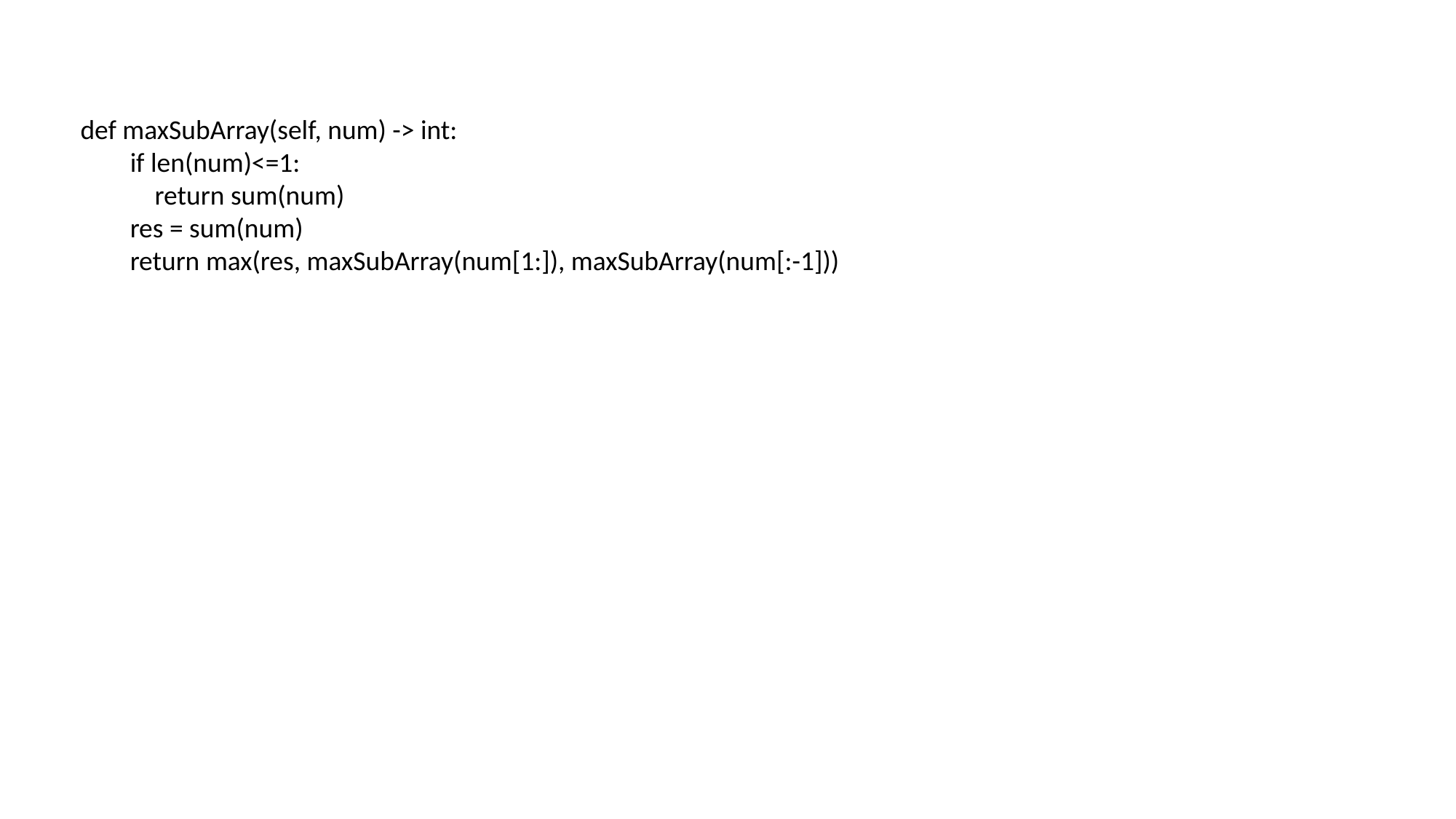

def maxSubArray(self, num) -> int:
        if len(num)<=1:
            return sum(num)
        res = sum(num)
        return max(res, maxSubArray(num[1:]), maxSubArray(num[:-1]))